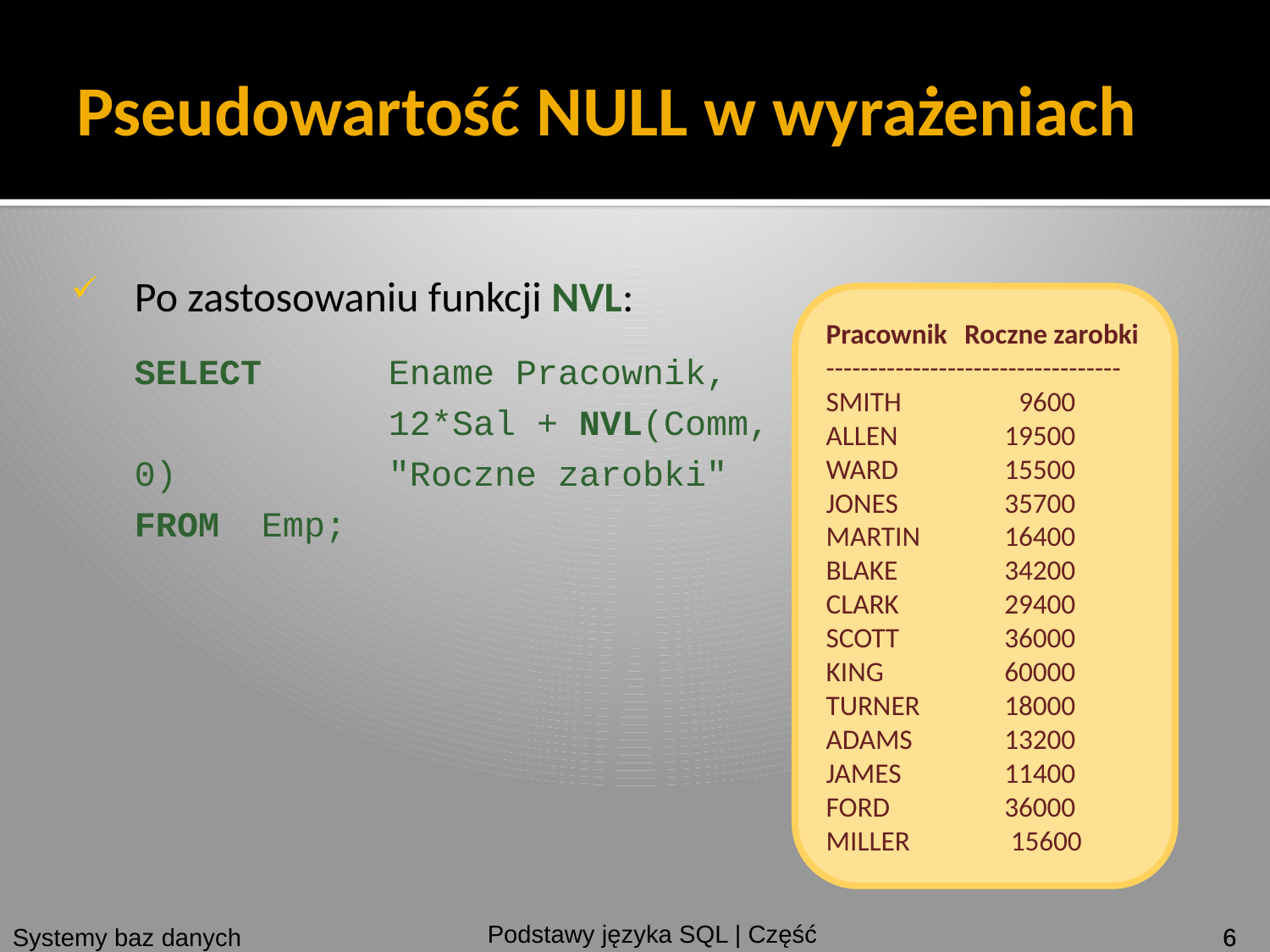

# Pseudowartość NULL w wyrażeniach
Po zastosowaniu funkcji NVL:
	SELECT	Ename Pracownik,
		12*Sal + NVL(Comm, 0) 		"Roczne zarobki"
FROM	Emp;
Pracownik Roczne zarobki
--------------	--------------------
SMITH  	  9600
ALLEN  	19500
WARD  	15500
JONES  	35700
MARTIN  	16400
BLAKE  	34200
CLARK  	29400
SCOTT  	36000
KING  	60000
TURNER  	18000
ADAMS  	13200
JAMES  	11400
FORD  	36000
MILLER  	15600
Podstawy języka SQL | Część 4